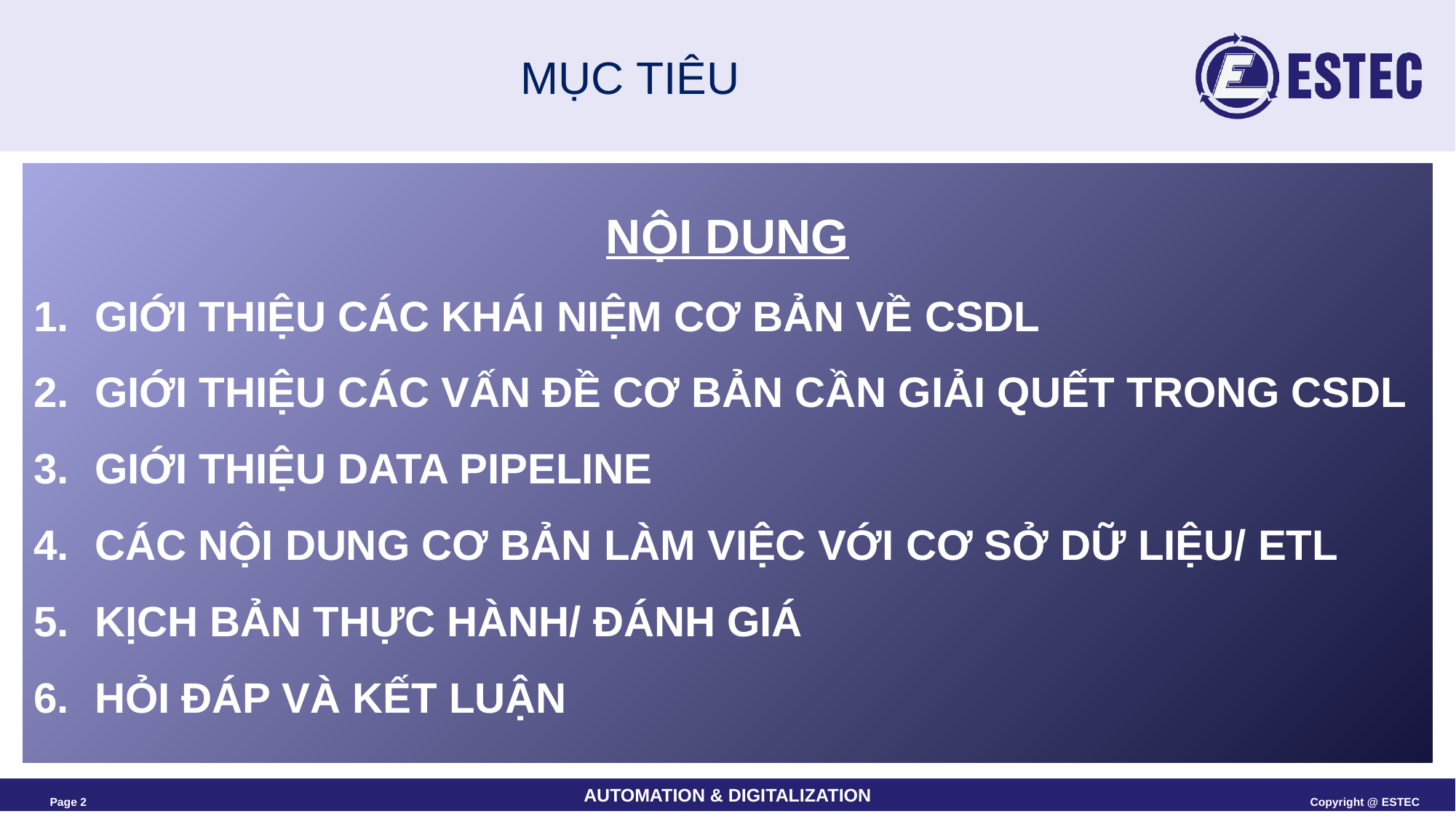

# MỤC TIÊU
NỘI DUNG
GIỚI THIỆU CÁC KHÁI NIỆM CƠ BẢN VỀ CSDL
GIỚI THIỆU CÁC VẤN ĐỀ CƠ BẢN CẦN GIẢI QUẾT TRONG CSDL
GIỚI THIỆU DATA PIPELINE
CÁC NỘI DUNG CƠ BẢN LÀM VIỆC VỚI CƠ SỞ DỮ LIỆU/ ETL
KỊCH BẢN THỰC HÀNH/ ĐÁNH GIÁ
HỎI ĐÁP VÀ KẾT LUẬN